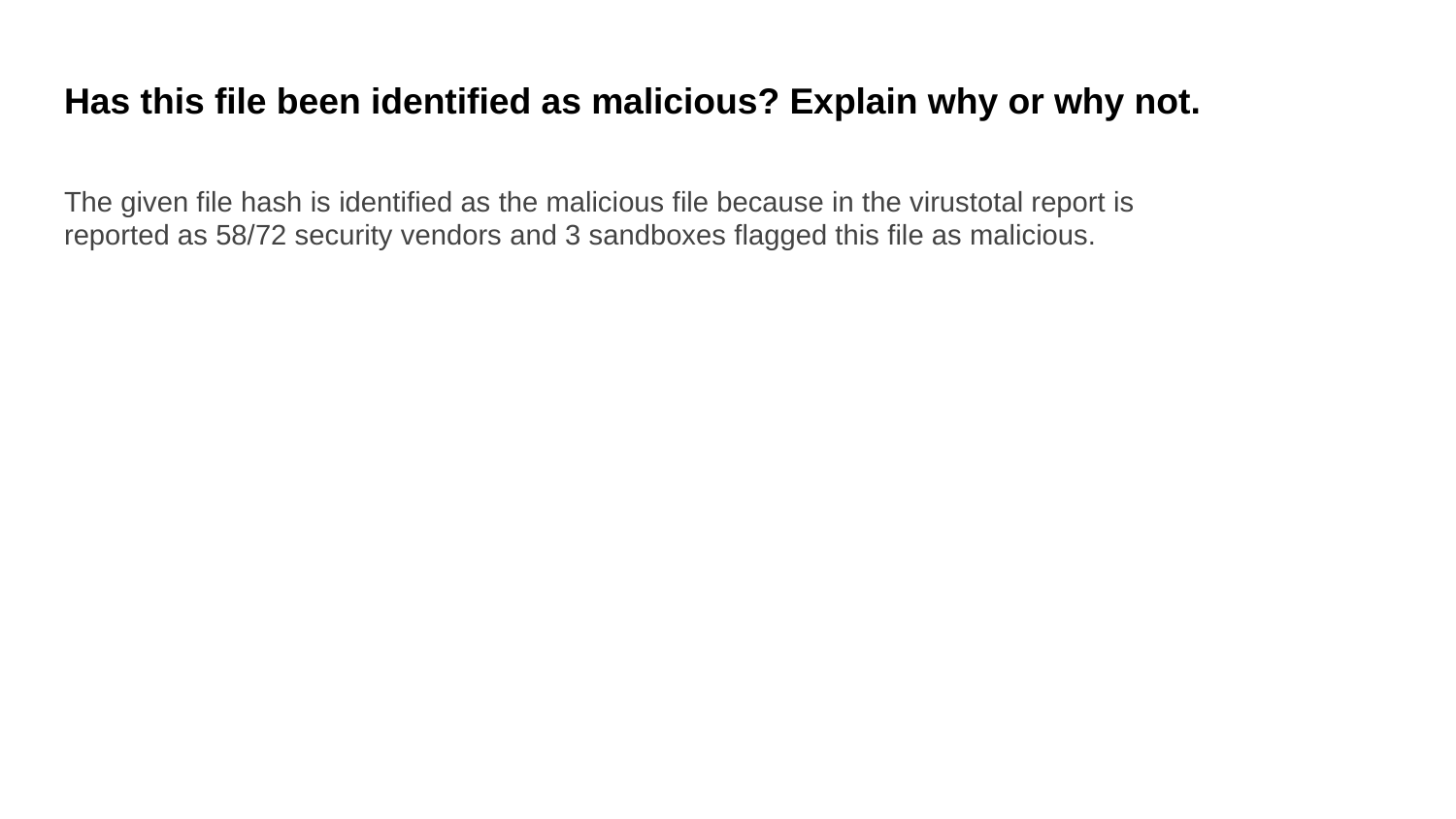

Has this file been identified as malicious? Explain why or why not.

The given file hash is identified as the malicious file because in the virustotal report is reported as 58/72 security vendors and 3 sandboxes flagged this file as malicious.